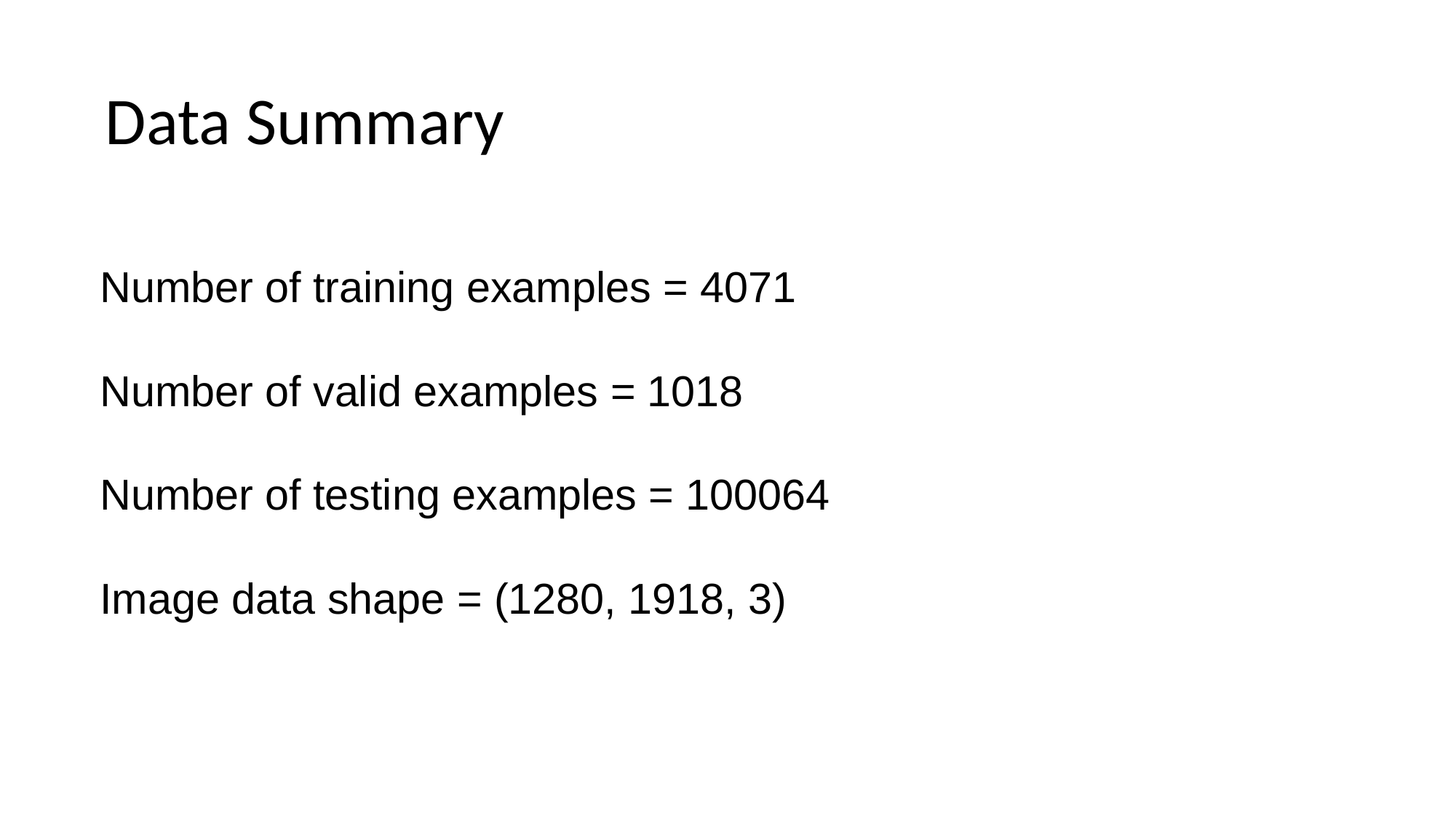

# Data Summary
Number of training examples = 4071

Number of valid examples = 1018

Number of testing examples = 100064

Image data shape = (1280, 1918, 3)